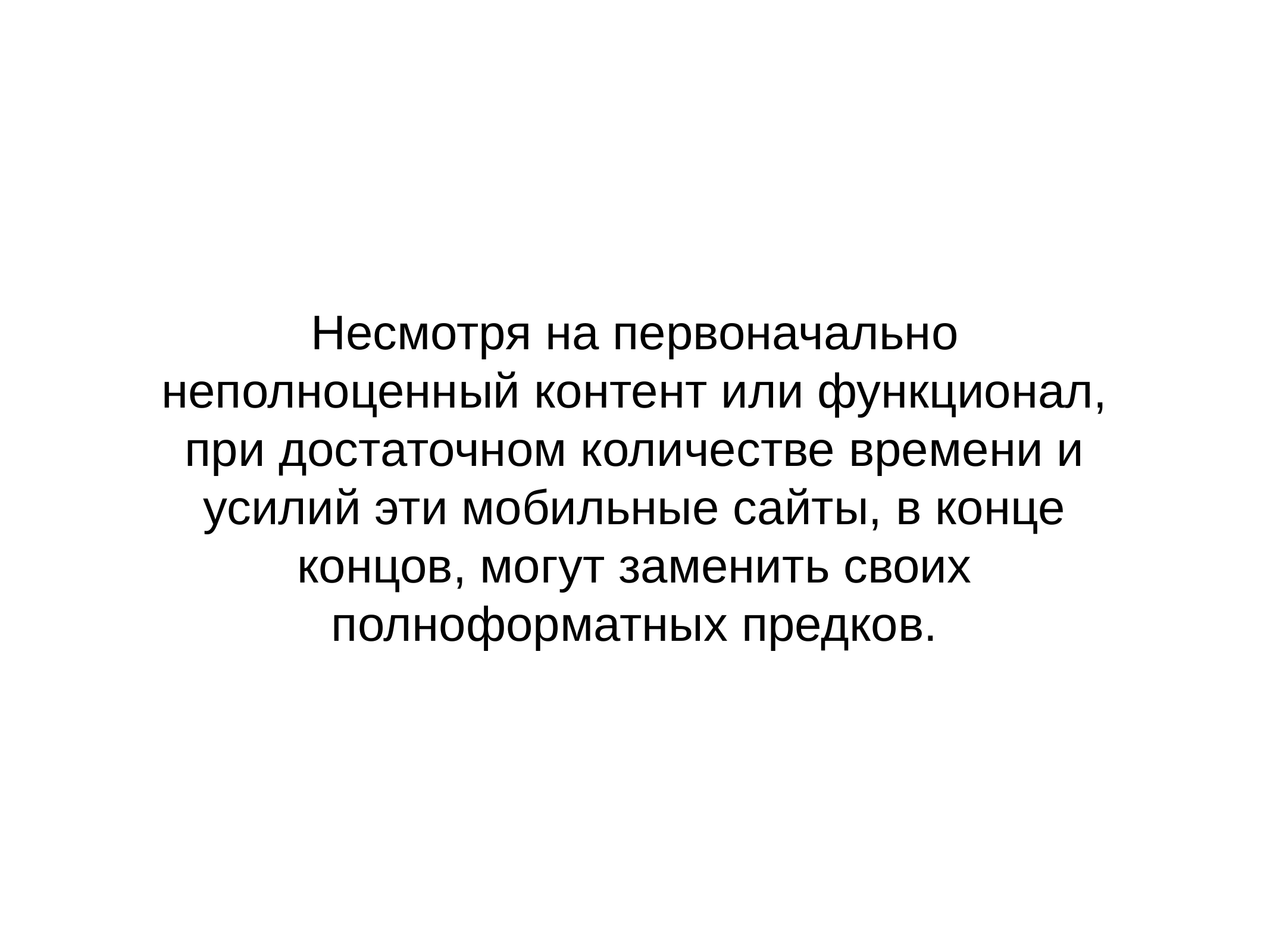

# Несмотря на первоначально неполноценный контент или функционал, при достаточном количестве времени и усилий эти мобильные сайты, в конце концов, могут заменить своих полноформатных предков.